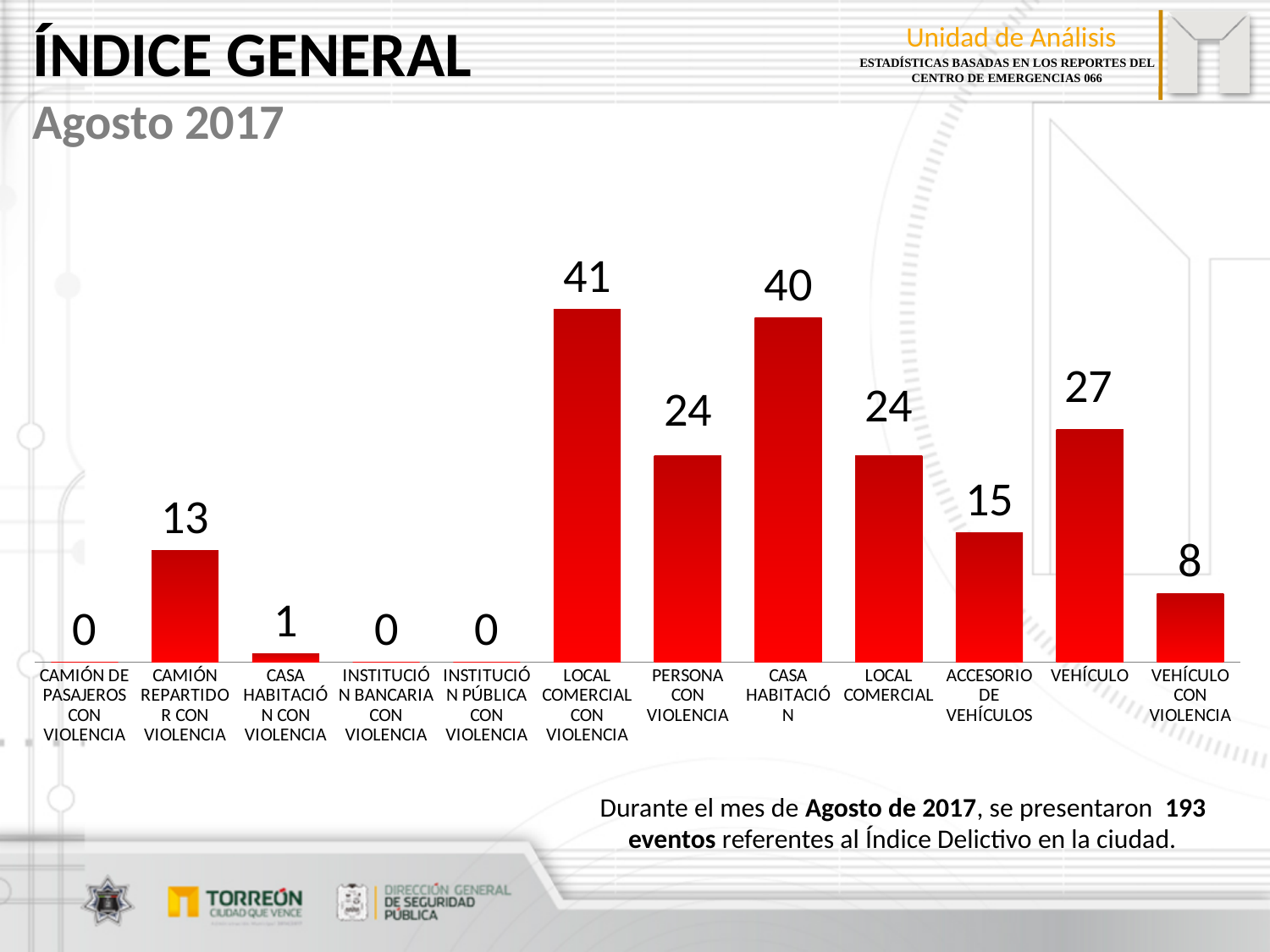

ÍNDICE GENERAL
Agosto 2017

### Chart

| Category |  |
|---|---|
| CAMIÓN DE PASAJEROS CON VIOLENCIA | 0.0 |
| CAMIÓN REPARTIDOR CON VIOLENCIA | 13.0 |
| CASA HABITACIÓN CON VIOLENCIA | 1.0 |
| INSTITUCIÓN BANCARIA CON VIOLENCIA | 0.0 |
| INSTITUCIÓN PÚBLICA CON VIOLENCIA | 0.0 |
| LOCAL COMERCIAL CON VIOLENCIA | 41.0 |
| PERSONA CON VIOLENCIA | 24.0 |
| CASA HABITACIÓN | 40.0 |
| LOCAL COMERCIAL | 24.0 |
| ACCESORIO DE VEHÍCULOS | 15.0 |
| VEHÍCULO | 27.0 |
| VEHÍCULO CON VIOLENCIA | 8.0 |
Durante el mes de Agosto de 2017, se presentaron  193 eventos referentes al Índice Delictivo en la ciudad.